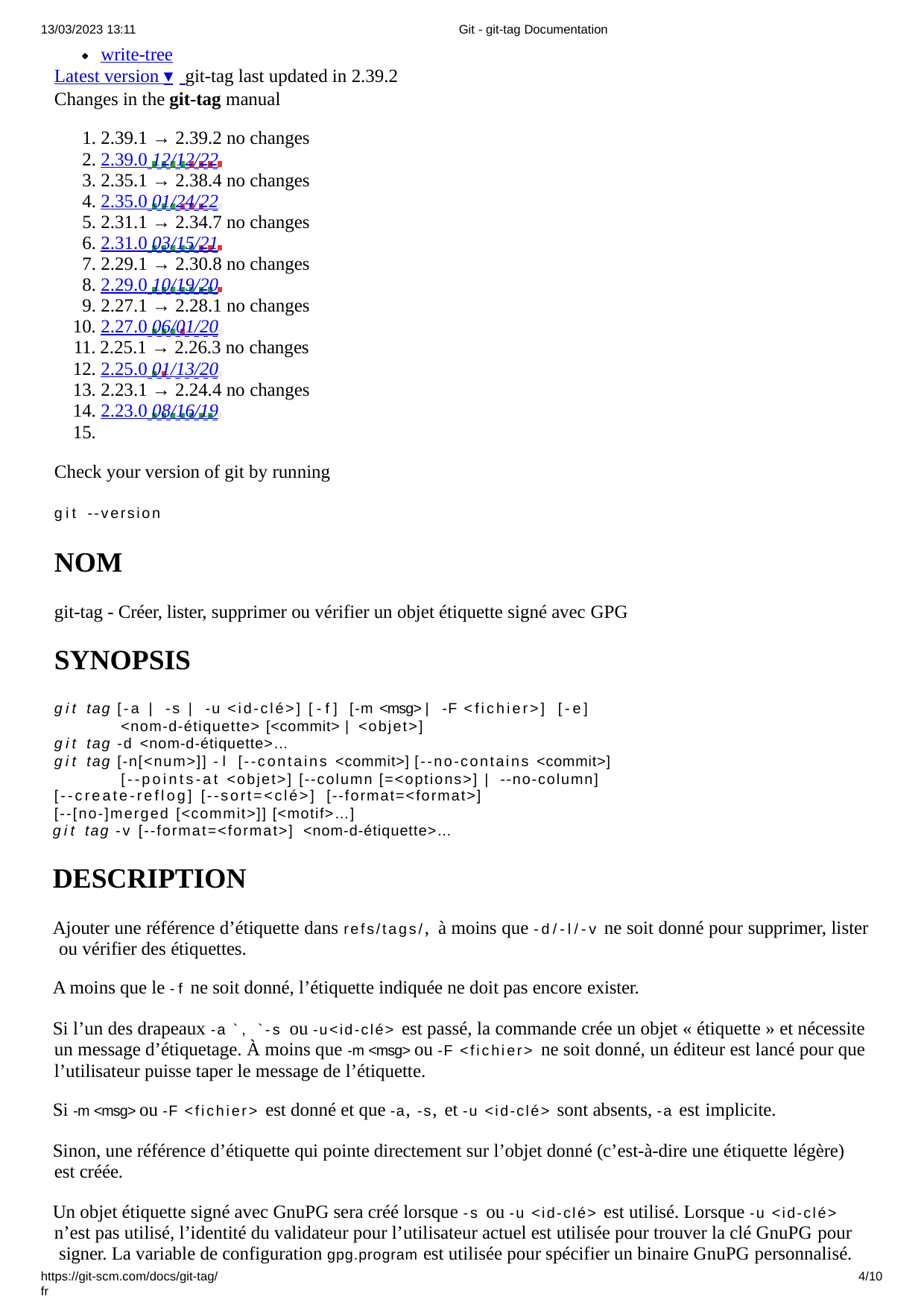

13/03/2023 13:11
write-tree
Latest version ▾ git-tag last updated in 2.39.2
Changes in the git-tag manual
Git - git-tag Documentation

1. 2.39.1 → 2.39.2 no changes
2. 2.39.0	 12/12/22
3. 2.35.1 → 2.38.4 no changes
4. 2.35.0	 01/24/22
5. 2.31.1 → 2.34.7 no changes
6. 2.31.0	 03/15/21
7. 2.29.1 → 2.30.8 no changes
8. 2.29.0	 10/19/20
9. 2.27.1 → 2.28.1 no changes
10. 2.27.0	 06/01/20
11. 2.25.1 → 2.26.3 no changes
12. 2.25.0	 01/13/20
13. 2.23.1 → 2.24.4 no changes
14. 2.23.0	 08/16/19
15.
Check your version of git by running

git --version

NOM
git-tag - Créer, lister, supprimer ou vérifier un objet étiquette signé avec GPG

SYNOPSIS
git tag [-a | -s | -u <id-clé>] [-f] [-m <msg> | -F <fichier>] [-e]
<nom-d-étiquette> [<commit> | <objet>]
git tag -d <nom-d-étiquette>…
git tag [-n[<num>]] -l [--contains <commit>] [--no-contains <commit>]  [--points-at <objet>] [--column [=<options>] | --no-column]
[--create-reflog] [--sort=<clé>] [--format=<format>]
[--[no-]merged [<commit>]] [<motif>…]
git tag -v [--format=<format>] <nom-d-étiquette>…

DESCRIPTION
Ajouter une référence d’étiquette dans refs/tags/, à moins que -d/-l/-v ne soit donné pour supprimer, lister  ou vérifier des étiquettes.
A moins que le -f ne soit donné, l’étiquette indiquée ne doit pas encore exister.

Si l’un des drapeaux -a `, `-s ou -u<id-clé> est passé, la commande crée un objet « étiquette » et nécessite  un message d’étiquetage. À moins que -m <msg> ou -F <fichier> ne soit donné, un éditeur est lancé pour que  l’utilisateur puisse taper le message de l’étiquette.
Si -m <msg> ou -F <fichier> est donné et que -a, -s, et -u <id-clé> sont absents, -a est implicite.

Sinon, une référence d’étiquette qui pointe directement sur l’objet donné (c’est-à-dire une étiquette légère)  est créée.

Un objet étiquette signé avec GnuPG sera créé lorsque -s ou -u <id-clé> est utilisé. Lorsque -u <id-clé>  n’est pas utilisé, l’identité du validateur pour l’utilisateur actuel est utilisée pour trouver la clé GnuPG pour  signer. La variable de configuration gpg.program est utilisée pour spécifier un binaire GnuPG personnalisé.
https://git-scm.com/docs/git-tag/fr
4/10